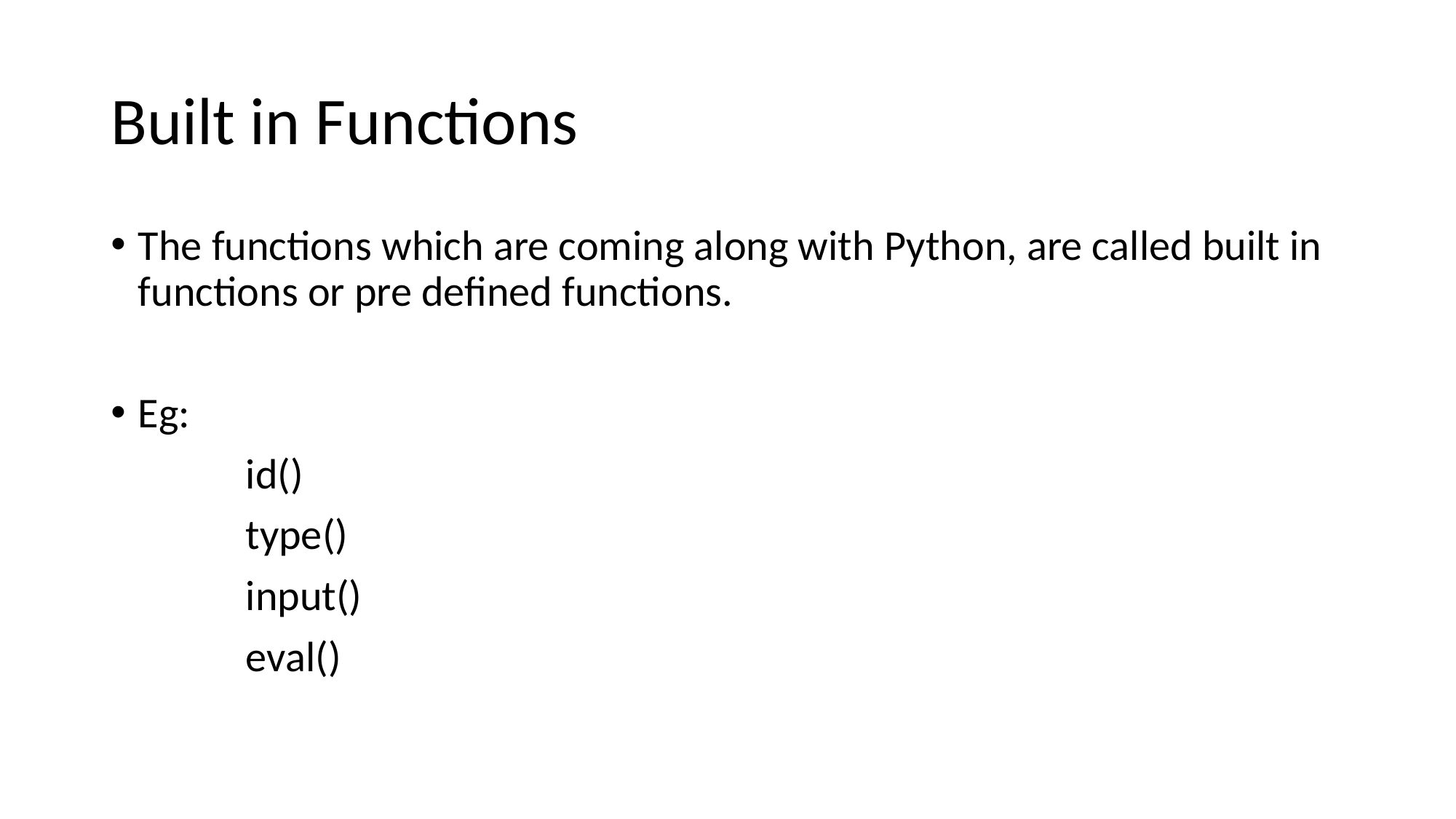

# Built in Functions
The functions which are coming along with Python, are called built in functions or pre defined functions.

Eg:
              id()
              type()
              input()
              eval()